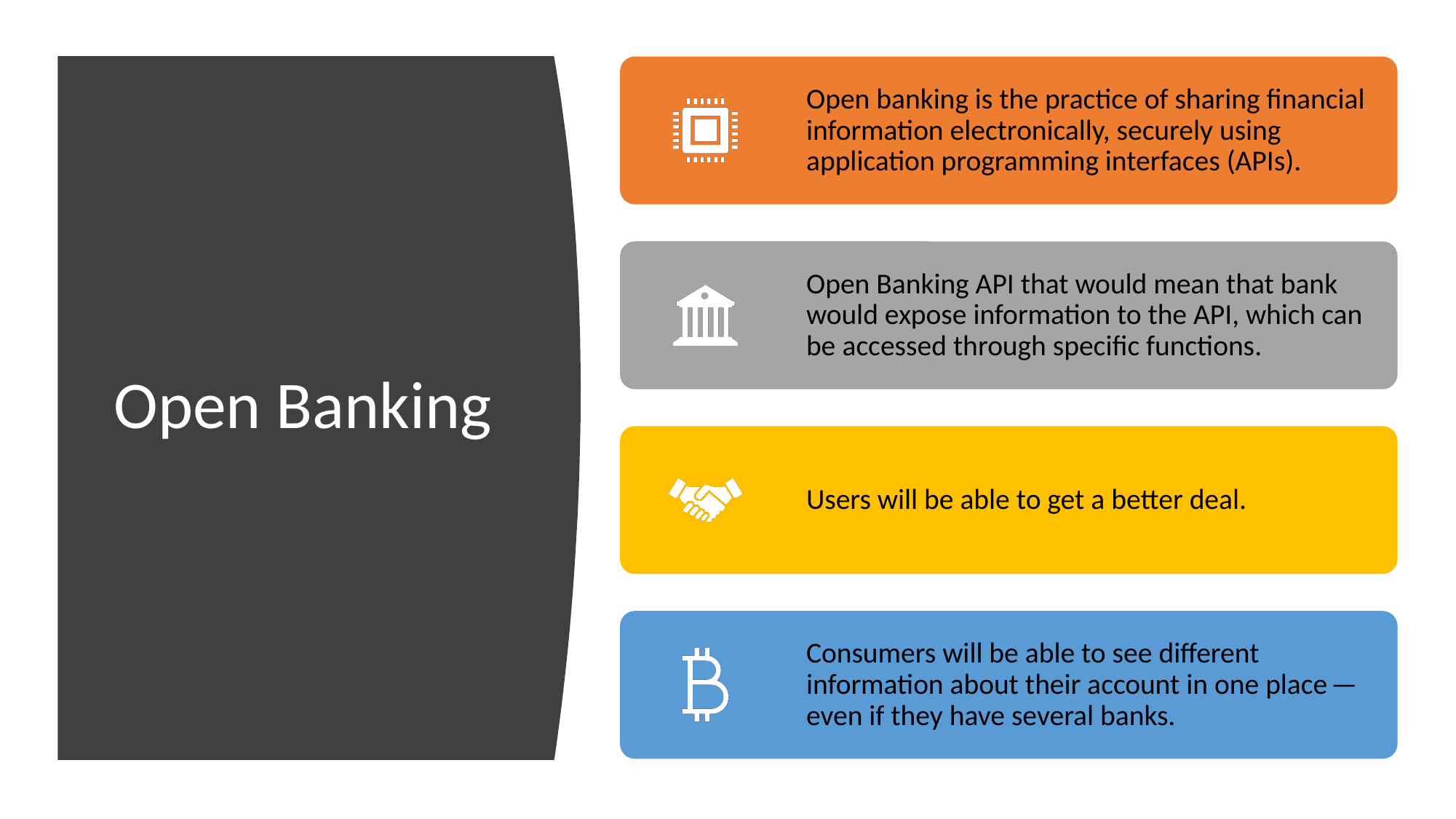

Open banking is the practice of sharing financial information electronically, securely using application programming interfaces (APIs).
Open Banking API that would mean that bank would expose information to the API, which can be accessed through specific functions.
Users will be able to get a better deal.
Consumers will be able to see different information about their account in one place — even if they have several banks.

# Open Banking